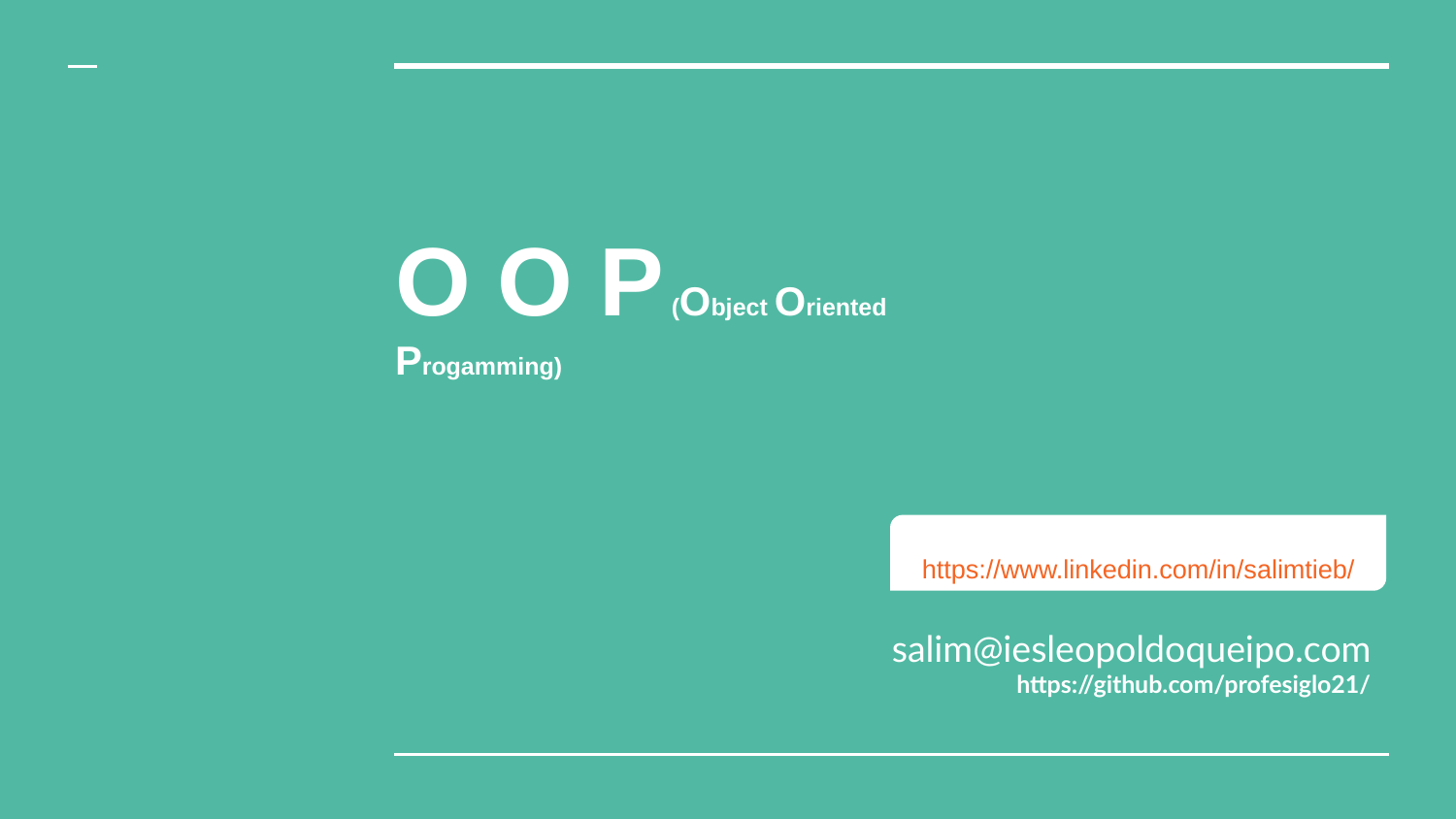

# O O P (Object Oriented Progamming)
              https://www.linkedin.com/in/salimtieb/
salim@iesleopoldoqueipo.com
https://github.com/profesiglo21/